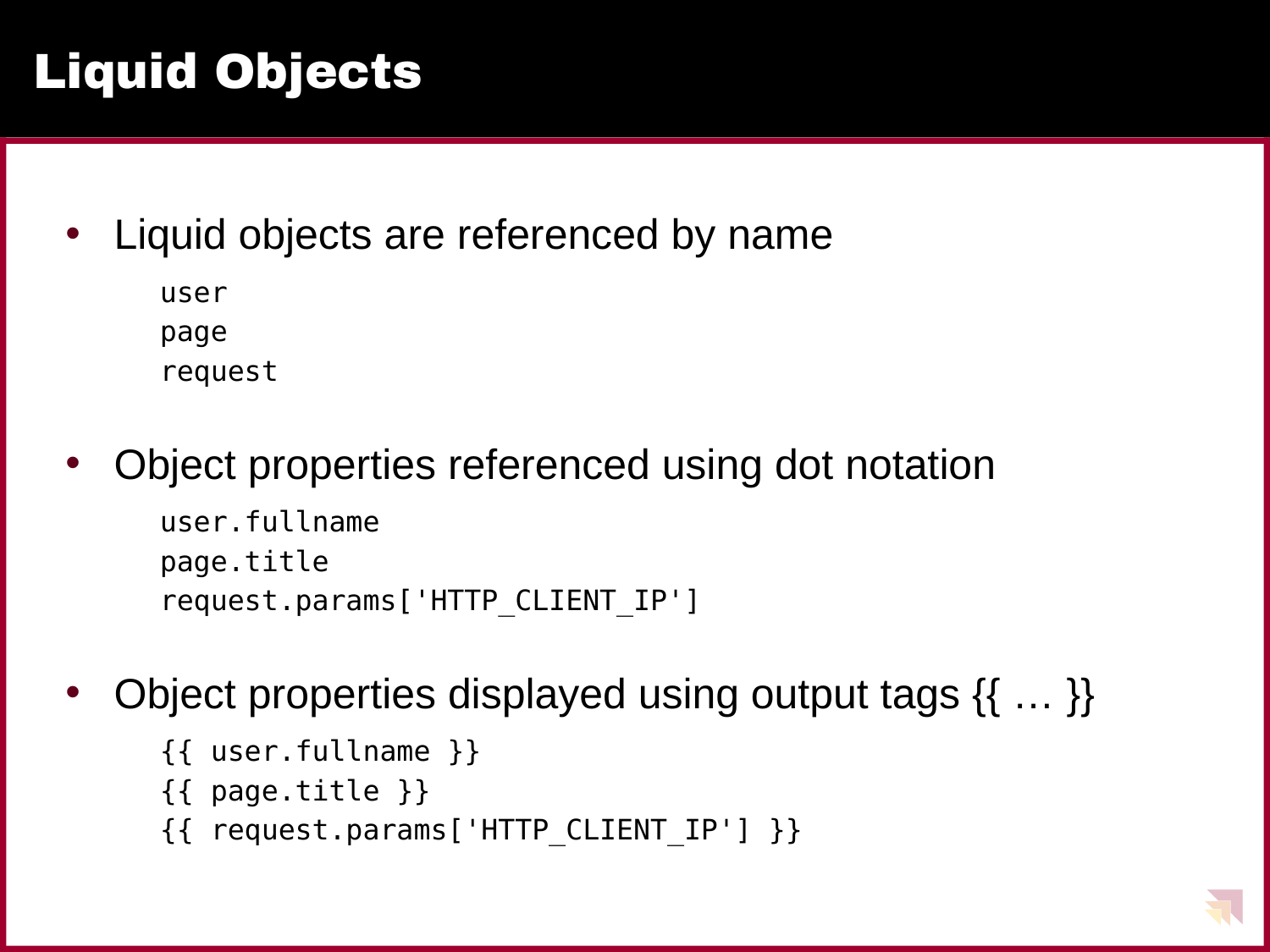

# Liquid Objects
Liquid objects are referenced by name
user
page
request

Object properties referenced using dot notation
user.fullname
page.title
request.params['HTTP_CLIENT_IP']

Object properties displayed using output tags {{ … }}
{{ user.fullname }}
{{ page.title }}
{{ request.params['HTTP_CLIENT_IP'] }}